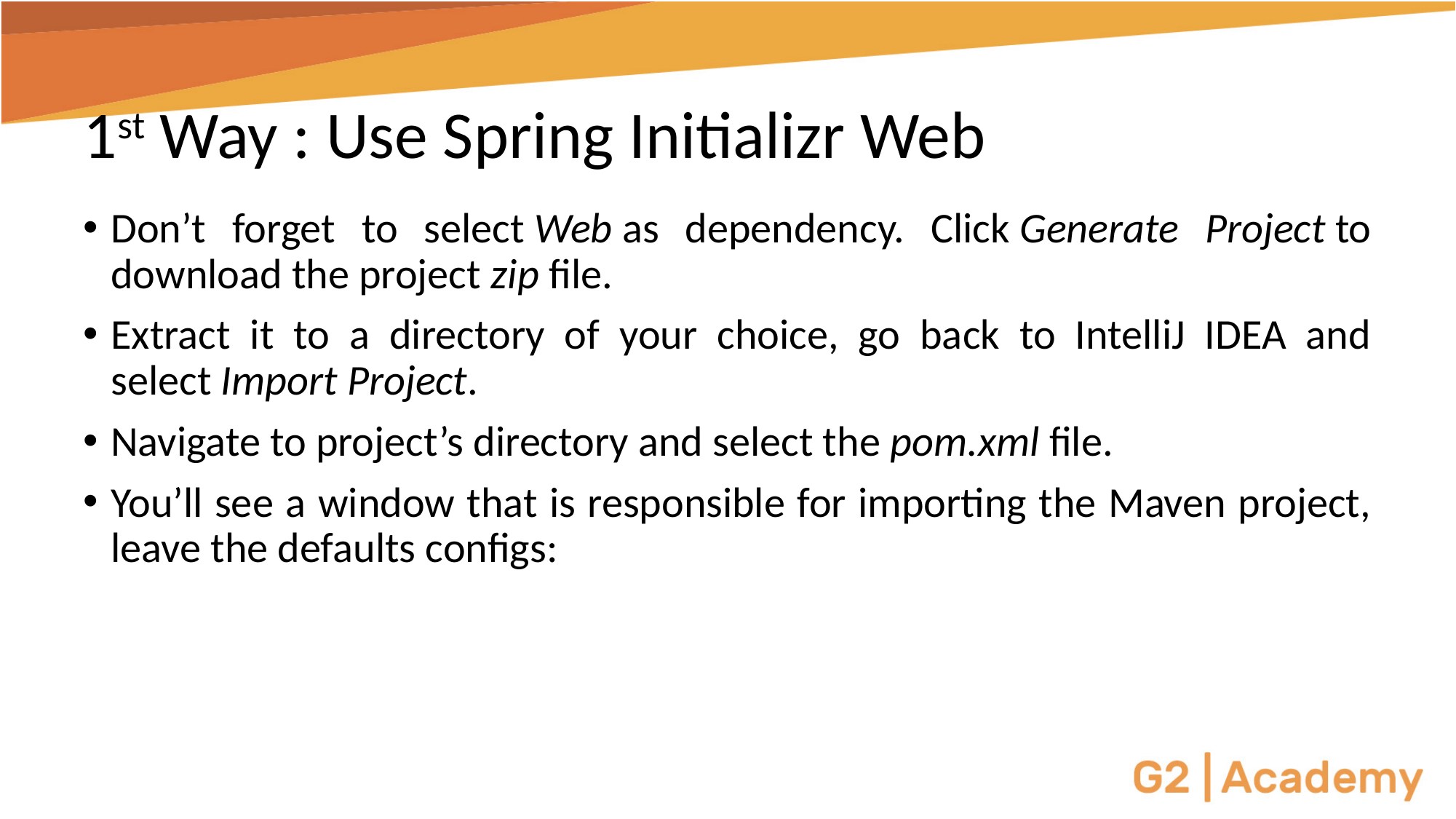

# 1st Way : Use Spring Initializr Web
Don’t forget to select Web as dependency. Click Generate Project to download the project zip file.
Extract it to a directory of your choice, go back to IntelliJ IDEA and select Import Project.
Navigate to project’s directory and select the pom.xml file.
You’ll see a window that is responsible for importing the Maven project, leave the defaults configs: